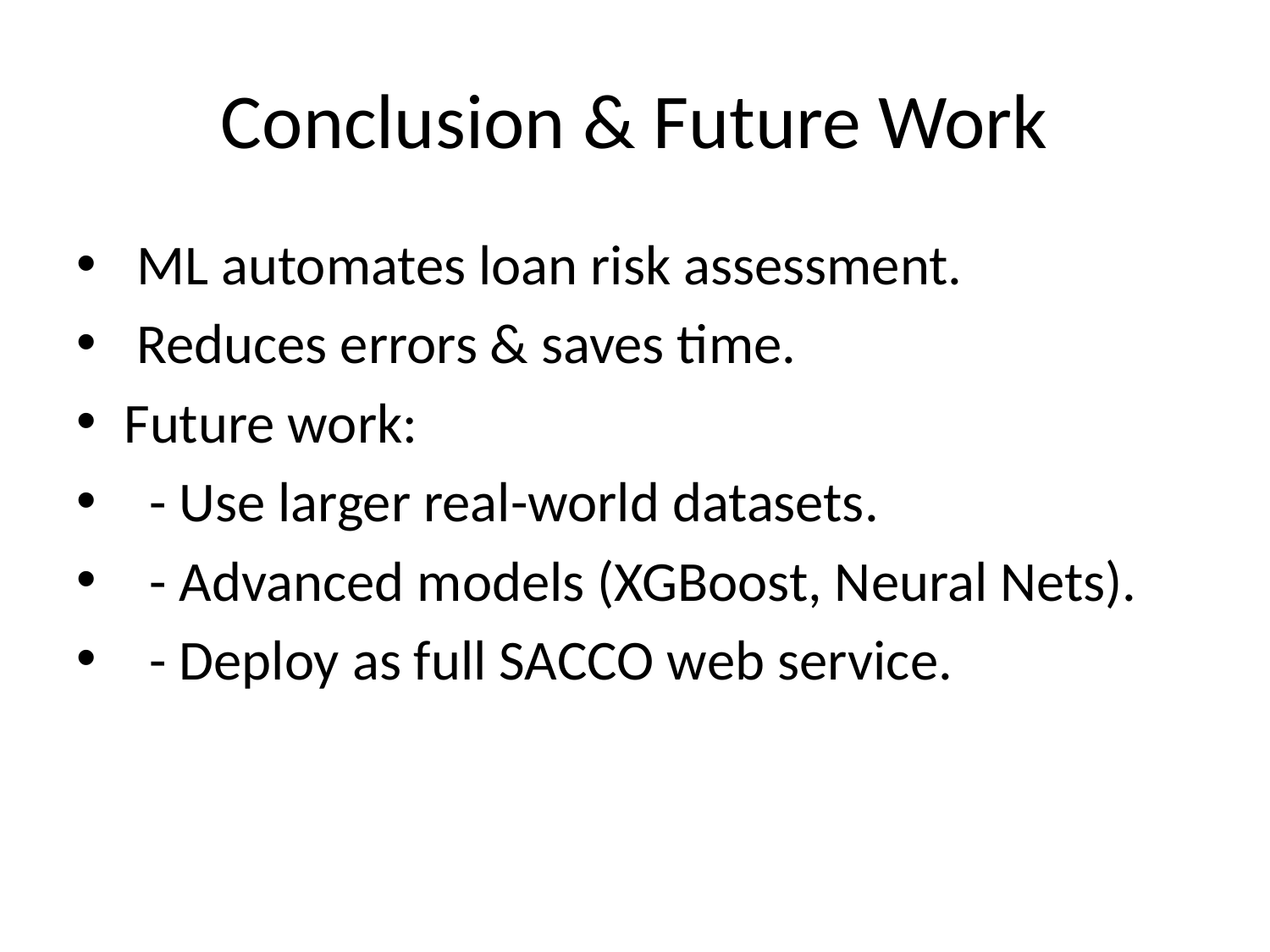

# Conclusion & Future Work
 ML automates loan risk assessment.
 Reduces errors & saves time.
Future work:
  - Use larger real-world datasets.
  - Advanced models (XGBoost, Neural Nets).
  - Deploy as full SACCO web service.